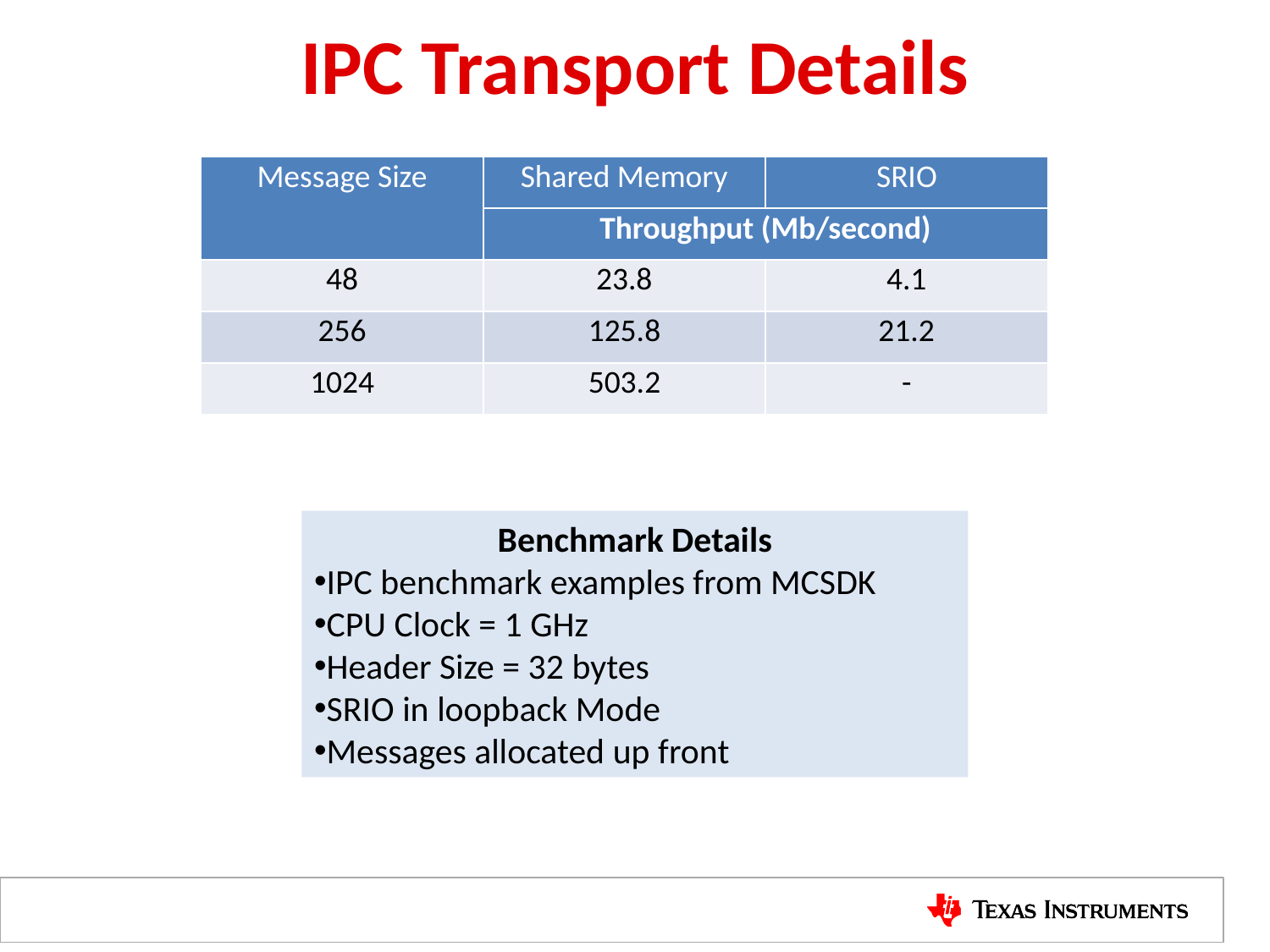

# IPC Transport Details
| Message Size | Shared Memory | SRIO |
| --- | --- | --- |
|  | Throughput (Mb/second) |  |
| 48 | 23.8 | 4.1 |
| 256 | 125.8 | 21.2 |
| 1024 | 503.2 | - |
Benchmark Details
IPC benchmark examples from MCSDK
CPU Clock = 1 GHz
Header Size = 32 bytes
SRIO in loopback Mode
Messages allocated up front